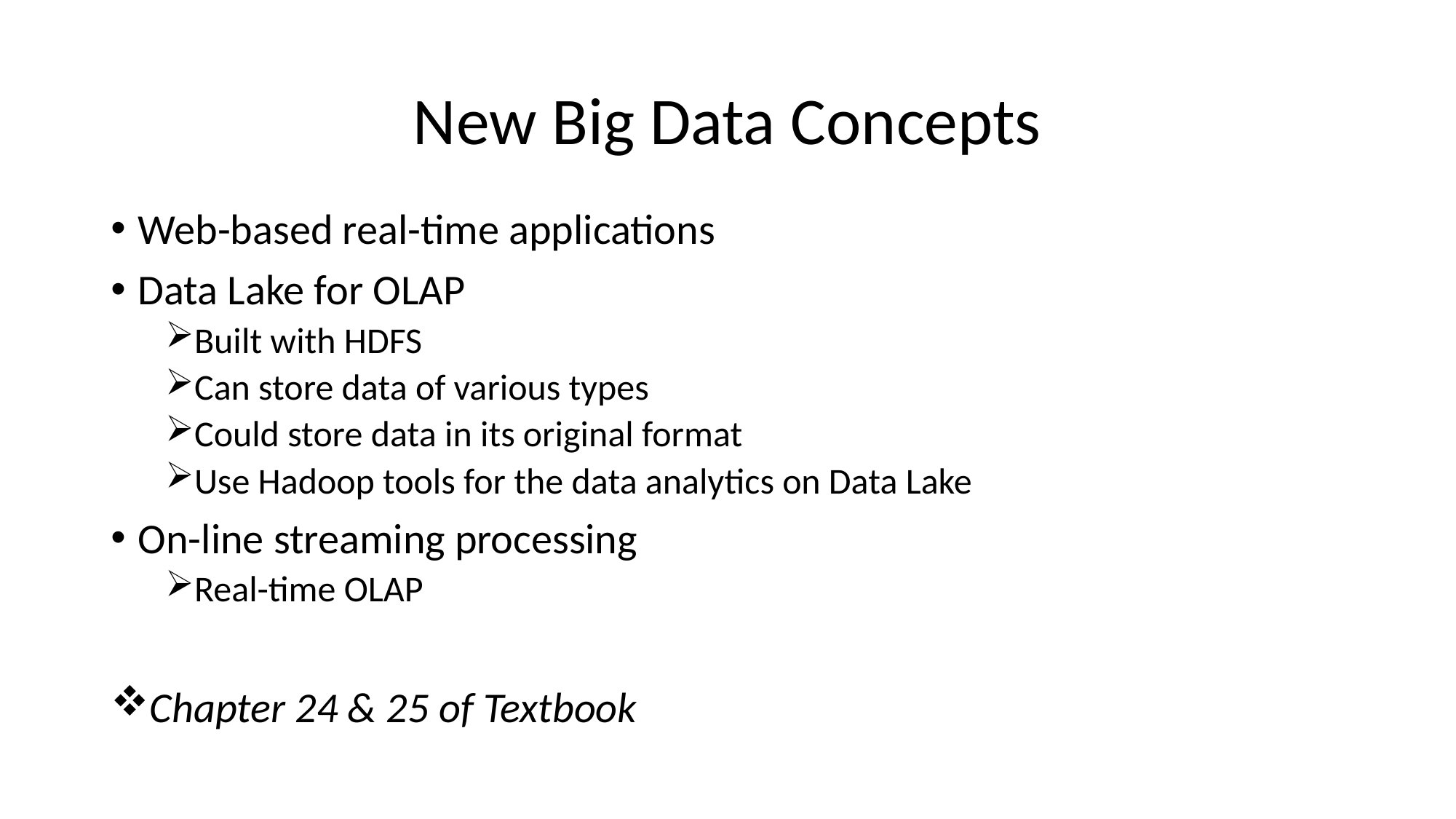

# New Big Data Concepts
Web-based real-time applications
Data Lake for OLAP
Built with HDFS
Can store data of various types
Could store data in its original format
Use Hadoop tools for the data analytics on Data Lake
On-line streaming processing
Real-time OLAP

Chapter 24 & 25 of Textbook